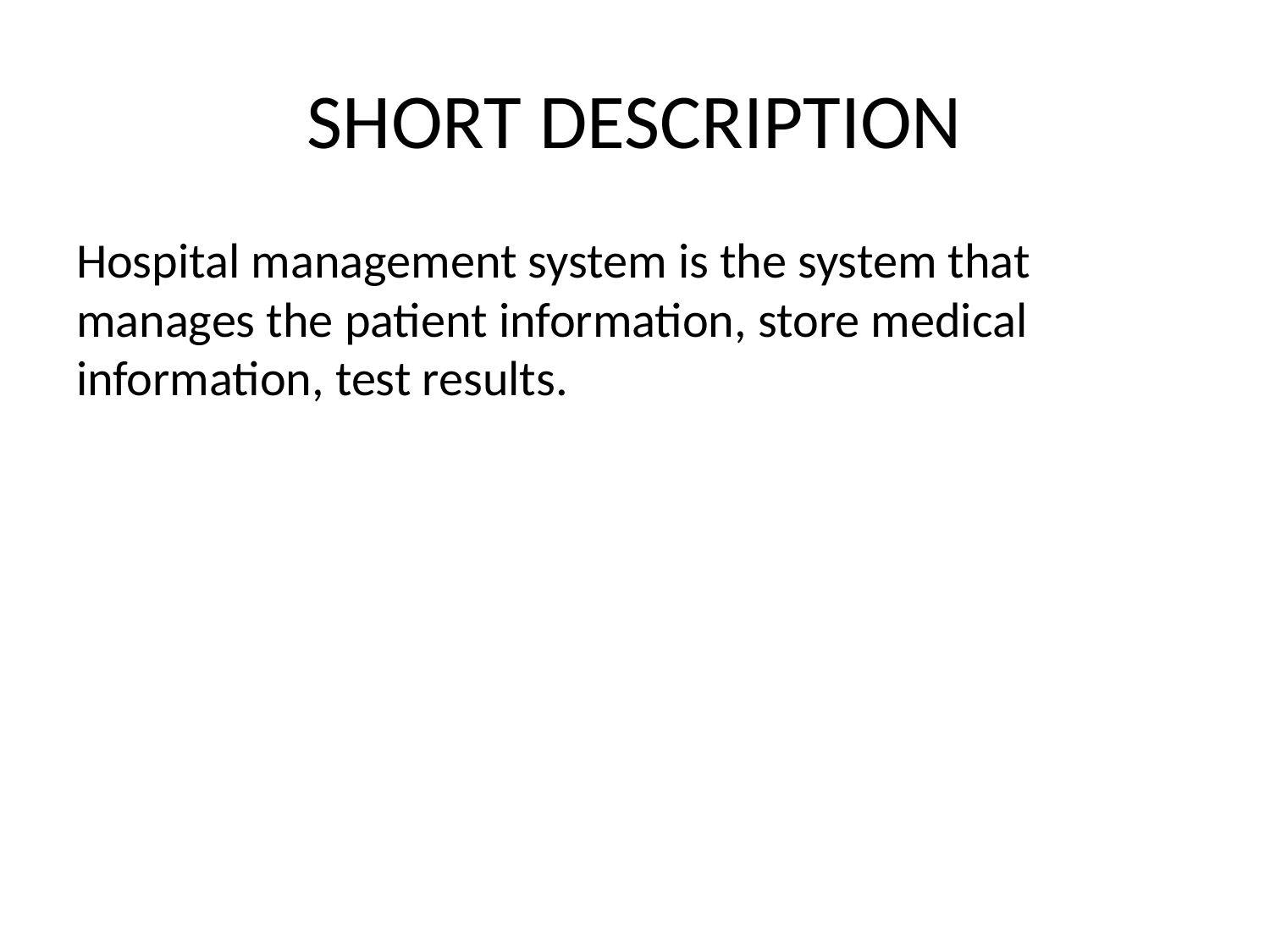

# SHORT DESCRIPTION
Hospital management system is the system that manages the patient information, store medical information, test results.